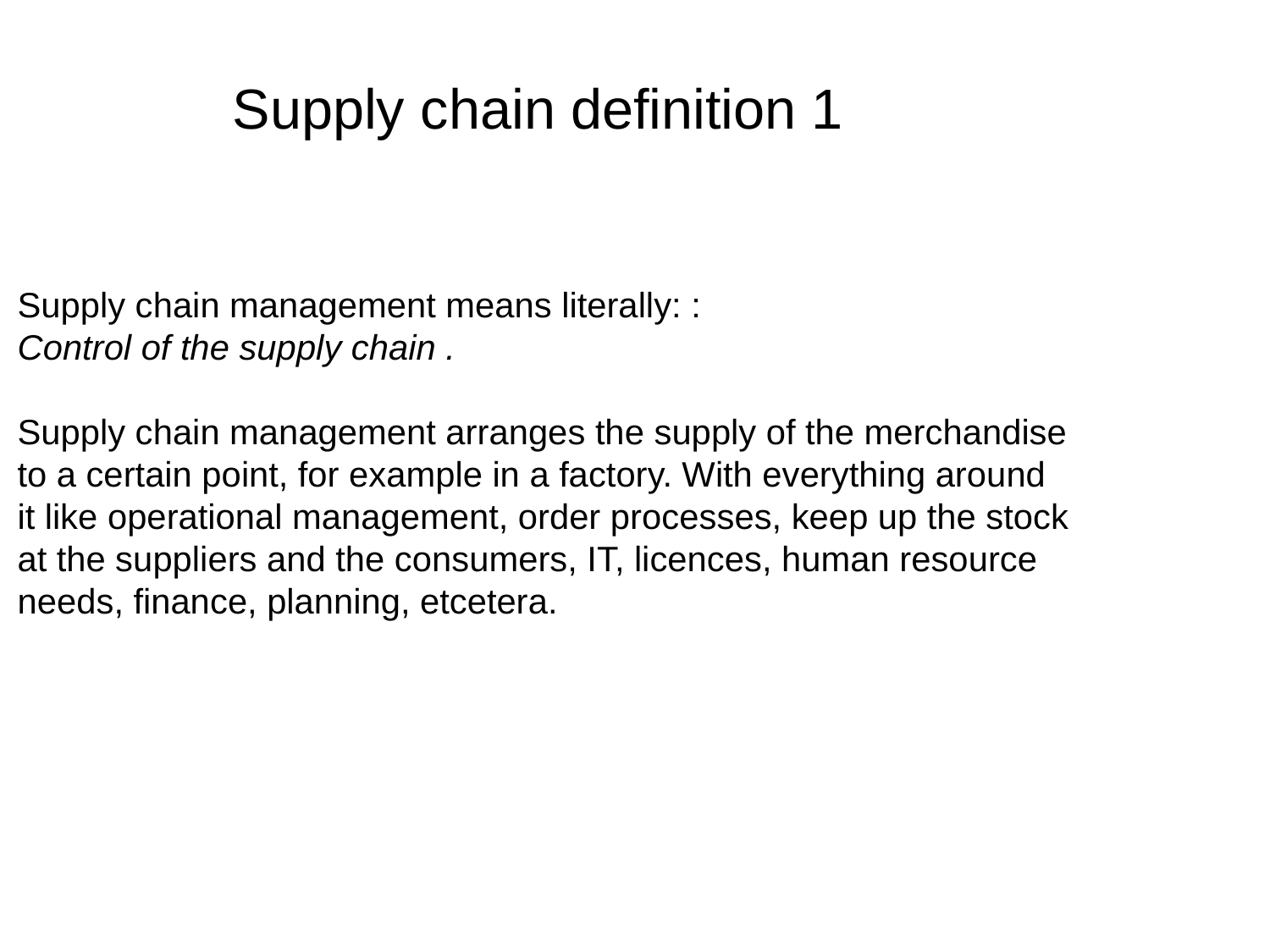

Supply chain definition 1

Supply chain management means literally: :
Control of the supply chain .
Supply chain management arranges the supply of the merchandise
to a certain point, for example in a factory. With everything around
it like operational management, order processes, keep up the stock
at the suppliers and the consumers, IT, licences, human resource
needs, finance, planning, etcetera.